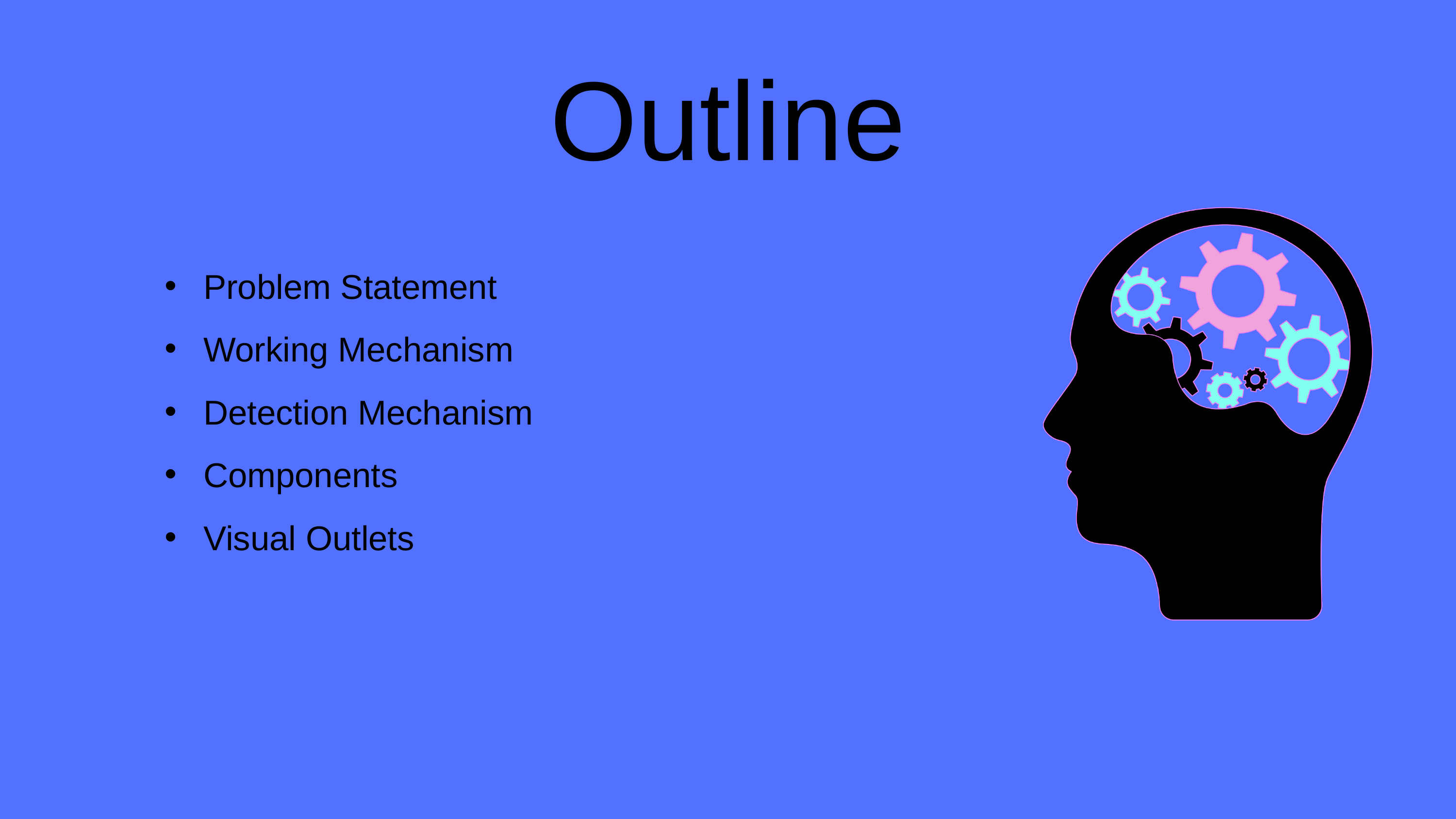

Outline

 Problem Statement
 Working Mechanism
 Detection Mechanism
 Components
 Visual Outlets